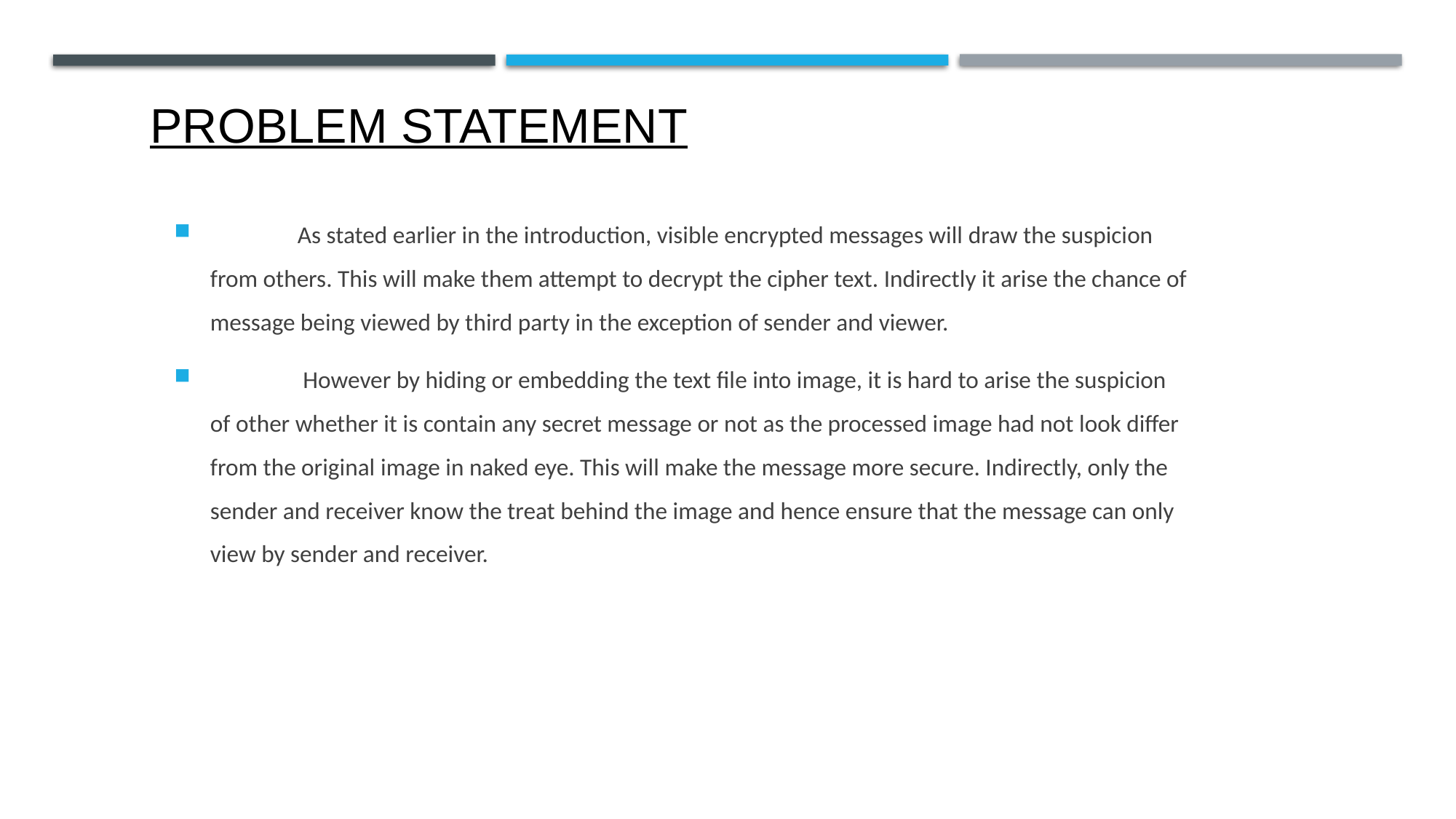

# Problem Statement
                As stated earlier in the introduction, visible encrypted messages will draw the suspicion from others. This will make them attempt to decrypt the cipher text. Indirectly it arise the chance of message being viewed by third party in the exception of sender and viewer.
                 However by hiding or embedding the text file into image, it is hard to arise the suspicion of other whether it is contain any secret message or not as the processed image had not look differ from the original image in naked eye. This will make the message more secure. Indirectly, only the sender and receiver know the treat behind the image and hence ensure that the message can only view by sender and receiver.